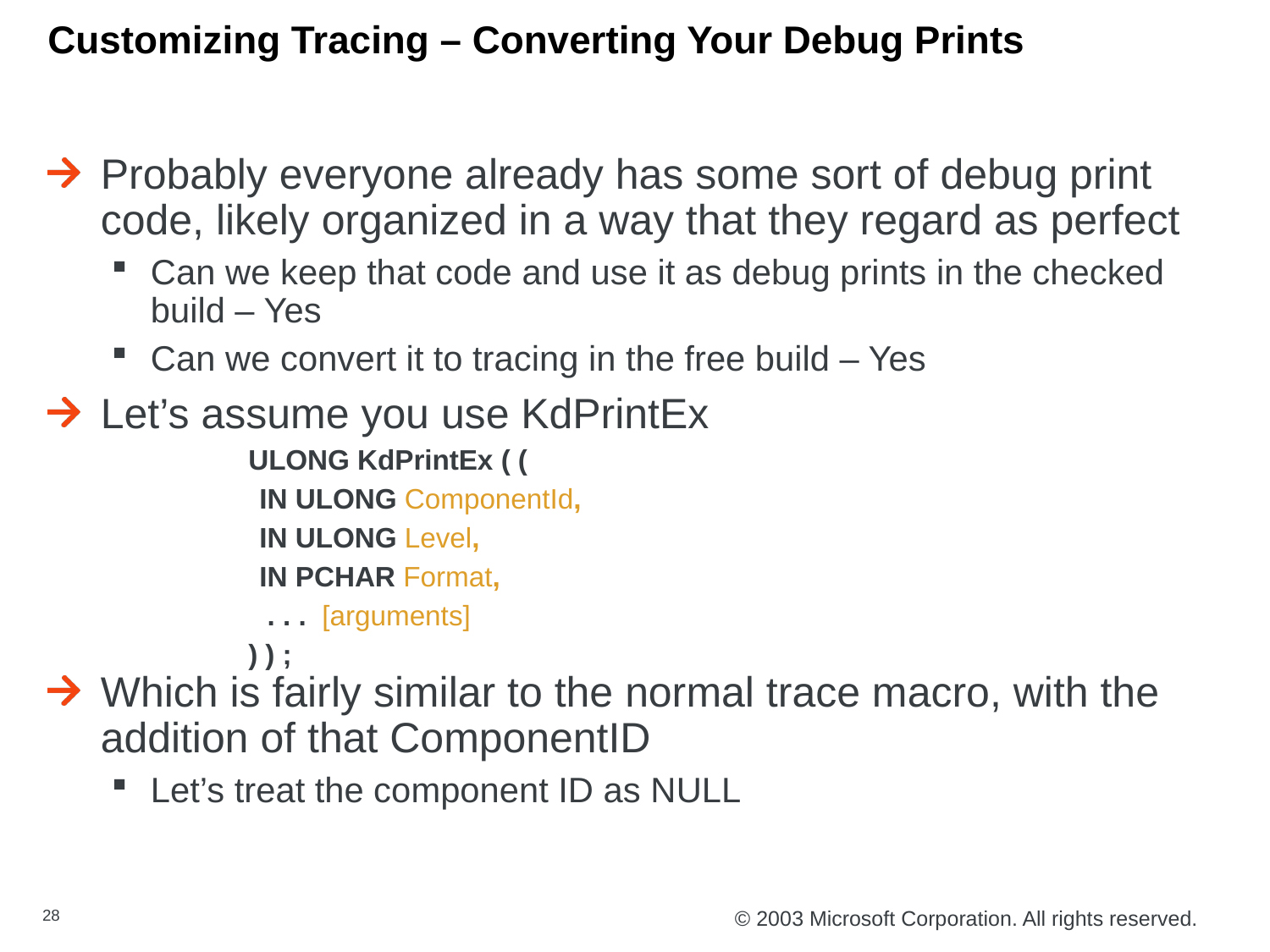

# Customizing Tracing – Converting Your Debug Prints
Probably everyone already has some sort of debug print code, likely organized in a way that they regard as perfect
Can we keep that code and use it as debug prints in the checked build – Yes
Can we convert it to tracing in the free build – Yes
Let’s assume you use KdPrintEx
ULONG KdPrintEx ( (
	IN ULONG ComponentId,
	IN ULONG Level,
	IN PCHAR Format,
	 . . .  [arguments]
) ) ;
Which is fairly similar to the normal trace macro, with the addition of that ComponentID
Let’s treat the component ID as NULL
28